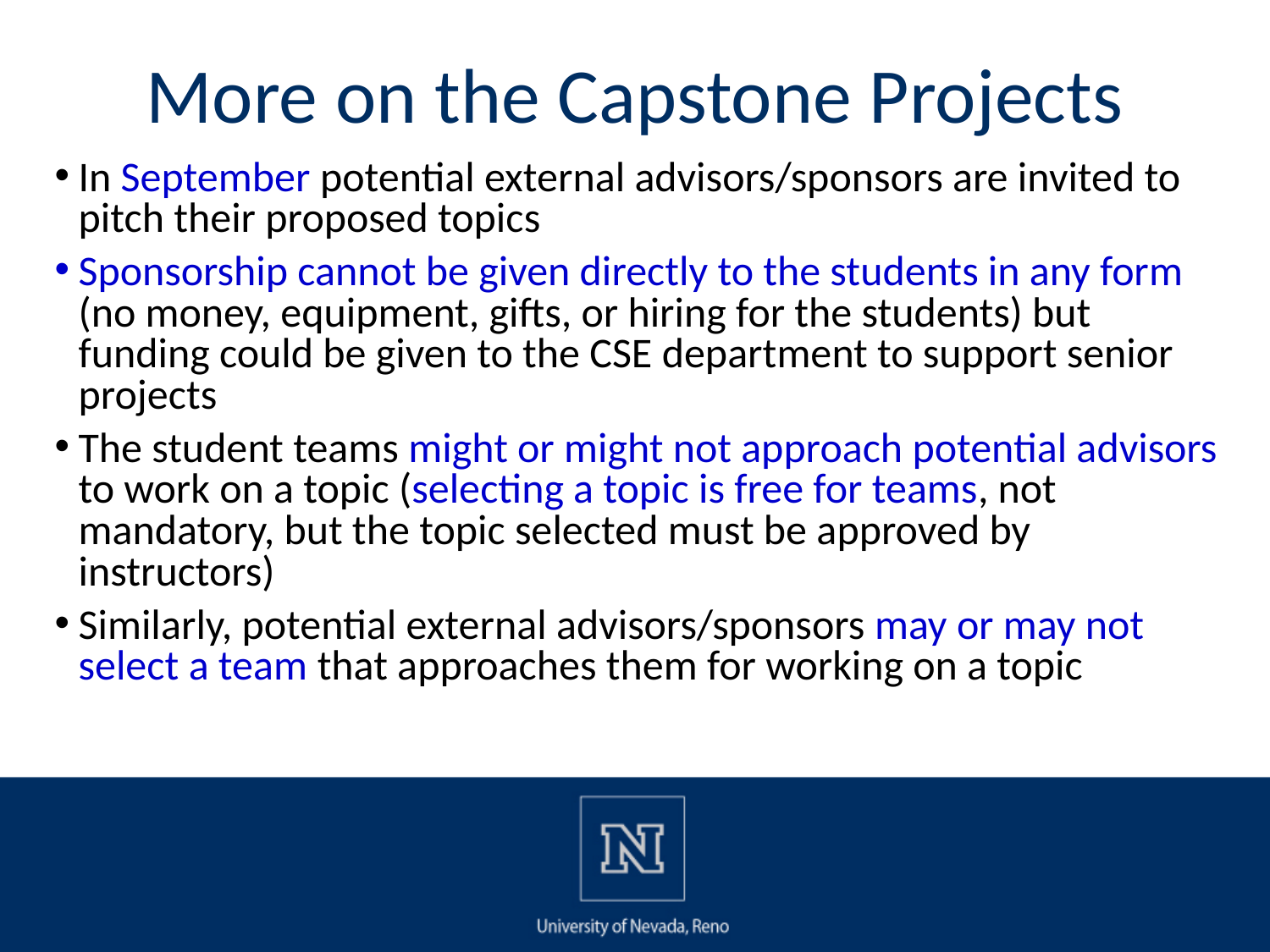

# More on the Capstone Projects
In September potential external advisors/sponsors are invited to pitch their proposed topics
Sponsorship cannot be given directly to the students in any form (no money, equipment, gifts, or hiring for the students) but funding could be given to the CSE department to support senior projects
The student teams might or might not approach potential advisors to work on a topic (selecting a topic is free for teams, not mandatory, but the topic selected must be approved by instructors)
Similarly, potential external advisors/sponsors may or may not select a team that approaches them for working on a topic
17